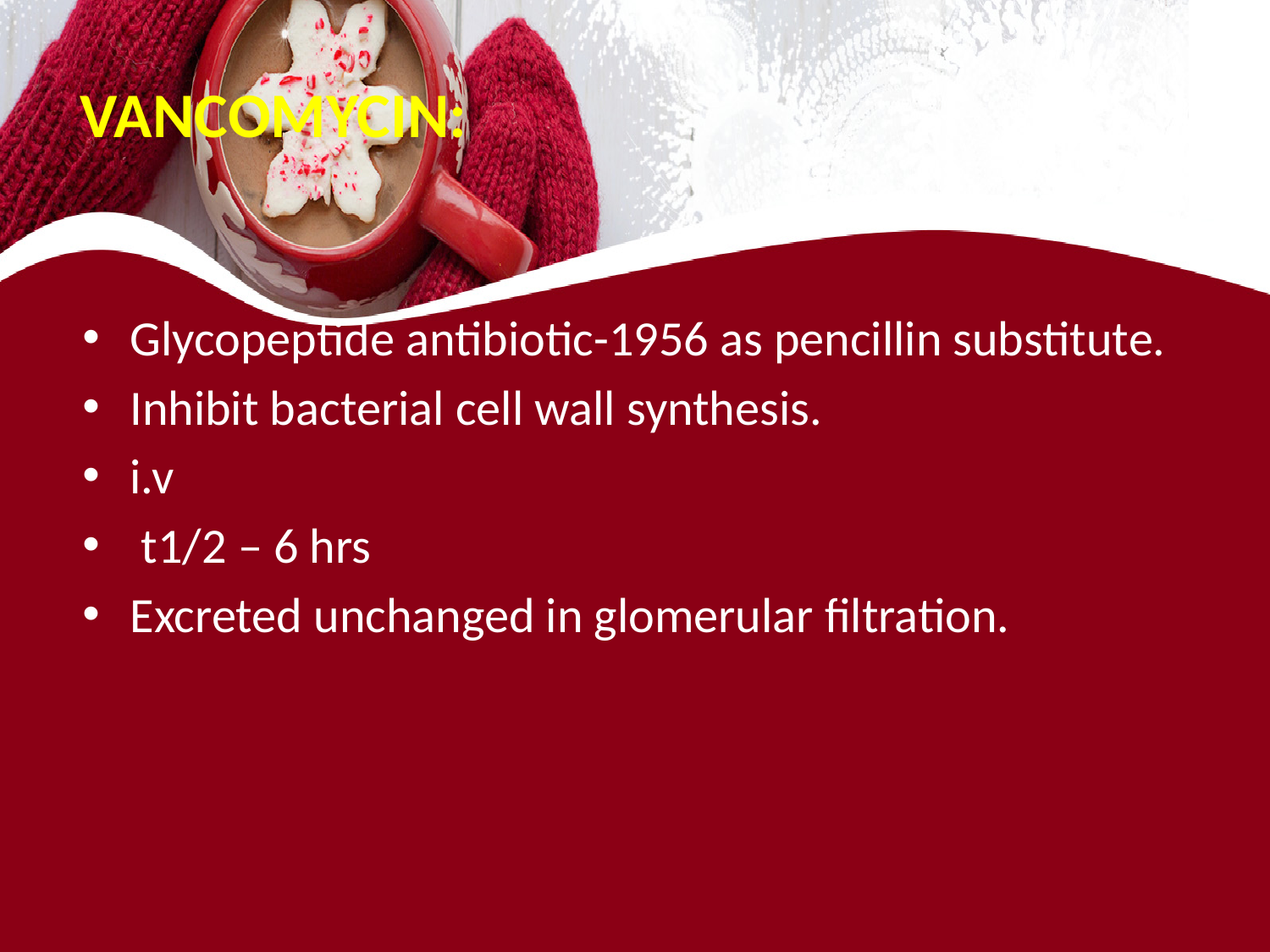

# VANCOMYCIN:
Glycopeptide antibiotic-1956 as pencillin substitute.
Inhibit bacterial cell wall synthesis.
i.v
 t1/2 – 6 hrs
Excreted unchanged in glomerular filtration.